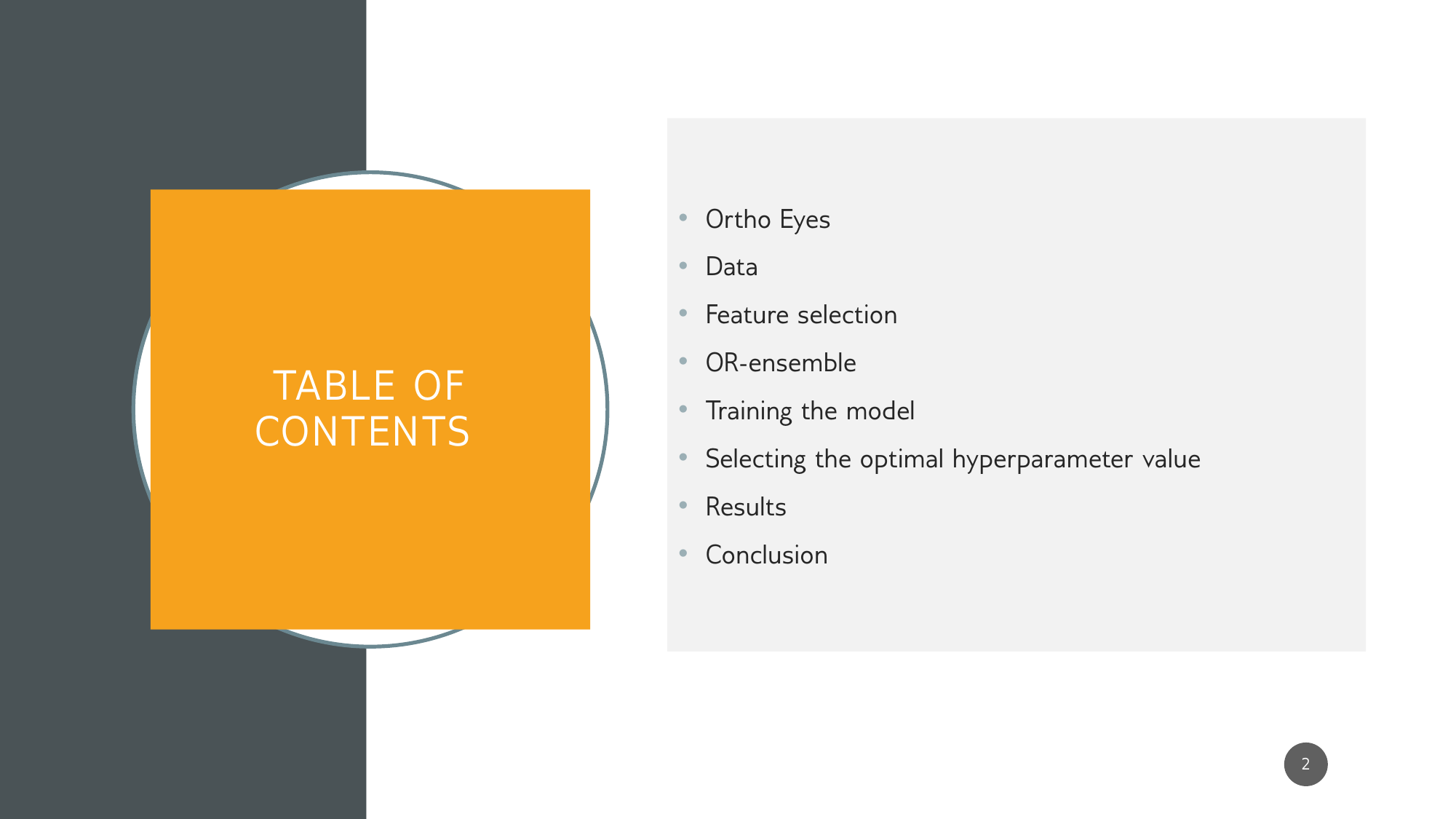

Ortho Eyes
Data
Feature selection
OR-ensemble
Training the model
Selecting the optimal hyperparameter value
Results
Conclusion

# Table of contents
2